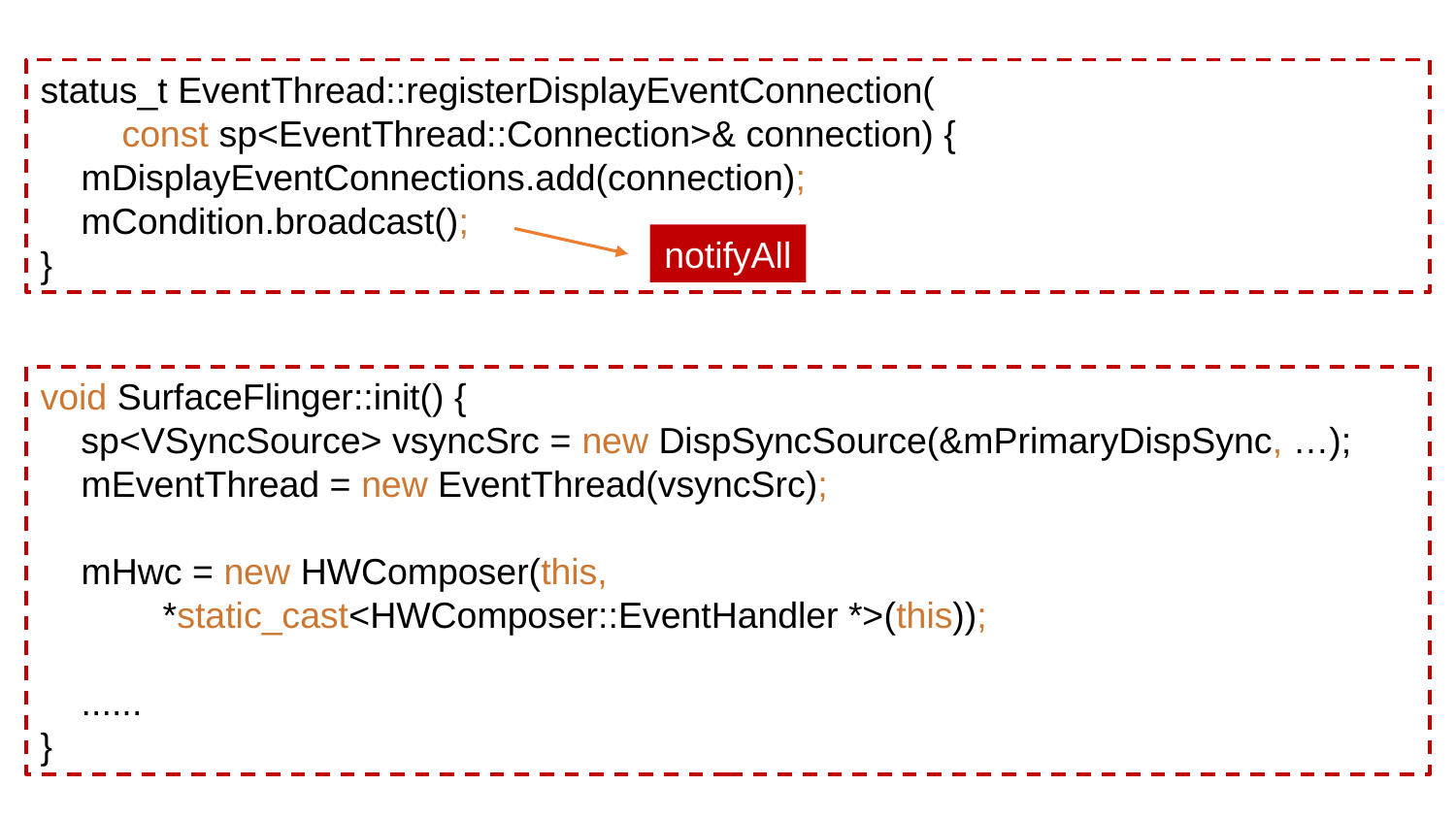

status_t EventThread::registerDisplayEventConnection(
        const sp<EventThread::Connection>& connection) {
    mDisplayEventConnections.add(connection);
    mCondition.broadcast();
}
notifyAll
void SurfaceFlinger::init() {
    sp<VSyncSource> vsyncSrc = new DispSyncSource(&mPrimaryDispSync, …);
    mEventThread = new EventThread(vsyncSrc);
    mHwc = new HWComposer(this,
            *static_cast<HWComposer::EventHandler *>(this));
    ......
}